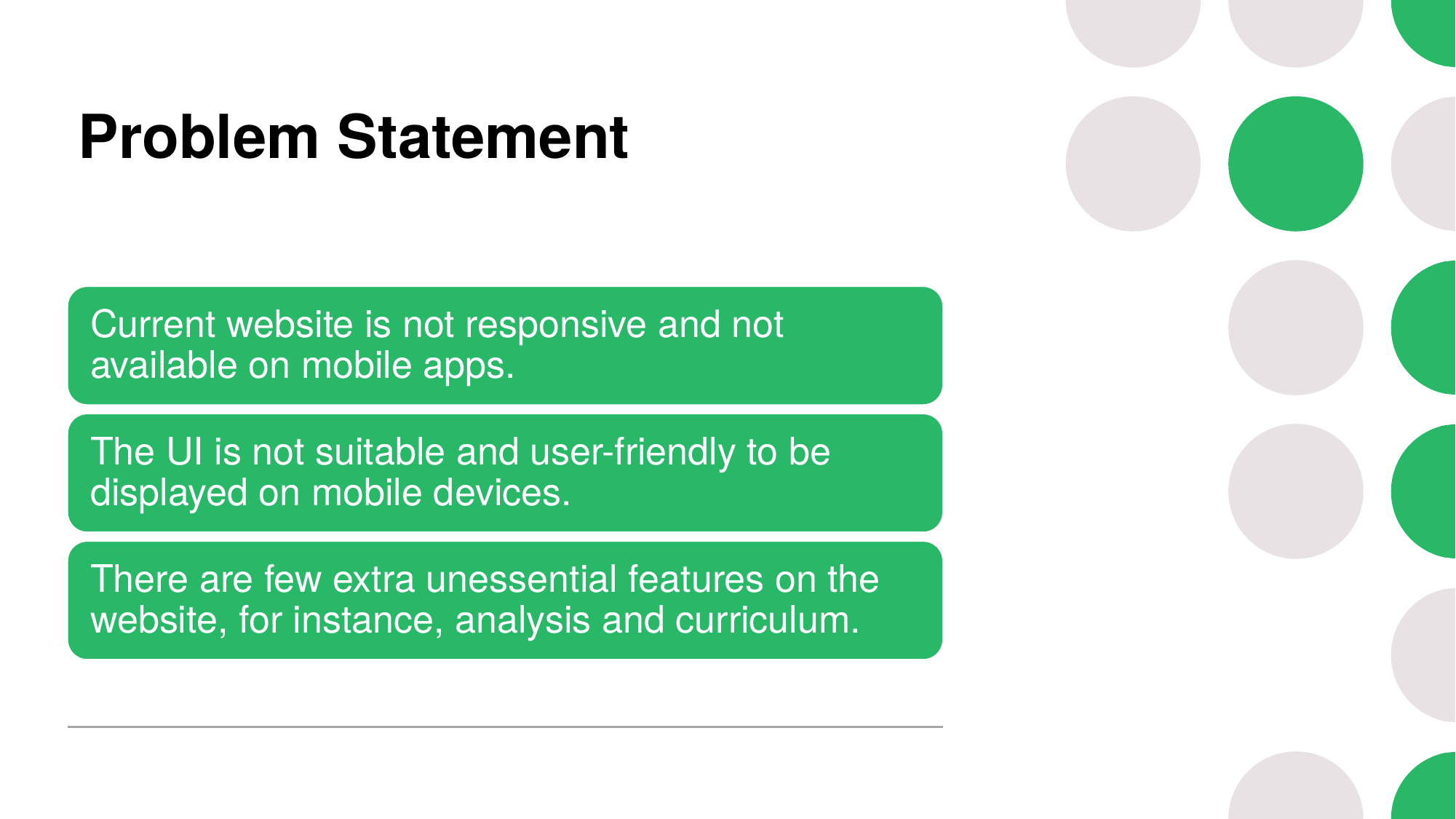

# Problem Statement
Current website is not responsive and not available on mobile apps.
The UI is not suitable and user-friendly to be displayed on mobile devices.
There are few extra unessential features on the website, for instance, analysis and curriculum.